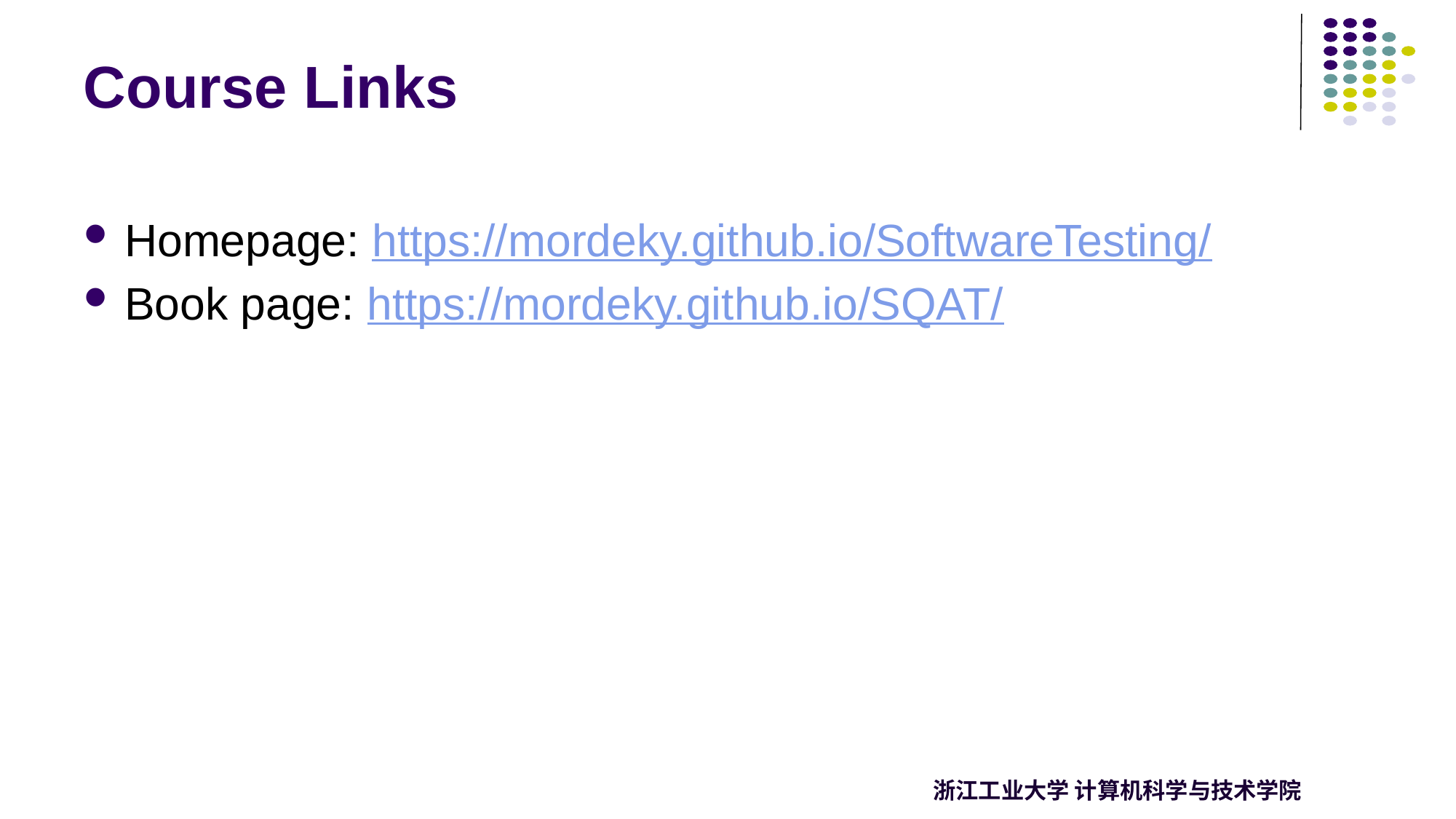

# Course Links
Homepage: https://mordeky.github.io/SoftwareTesting/
Book page: https://mordeky.github.io/SQAT/